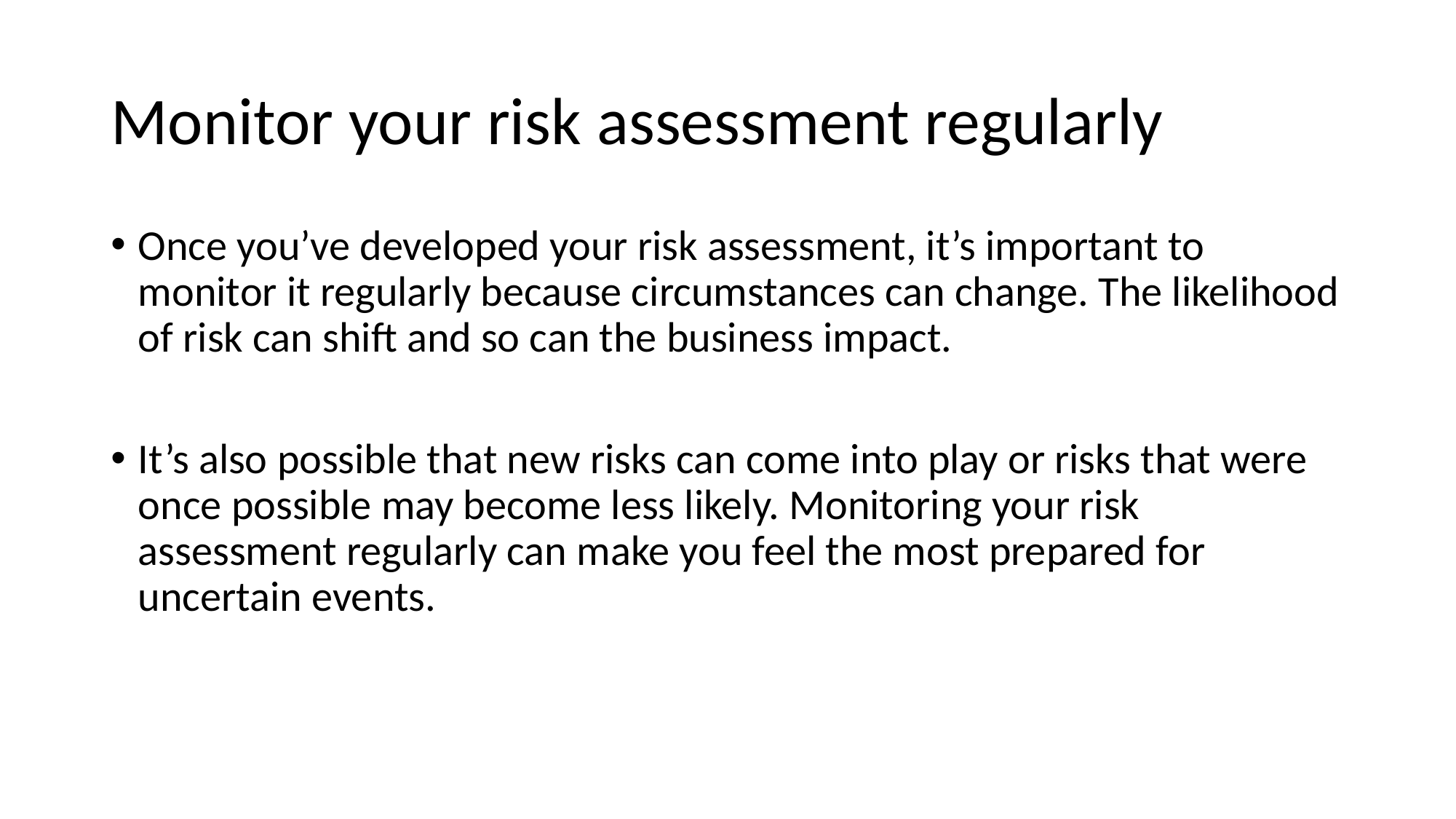

# Monitor your risk assessment regularly
Once you’ve developed your risk assessment, it’s important to monitor it regularly because circumstances can change. The likelihood of risk can shift and so can the business impact.

It’s also possible that new risks can come into play or risks that were once possible may become less likely. Monitoring your risk assessment regularly can make you feel the most prepared for uncertain events.